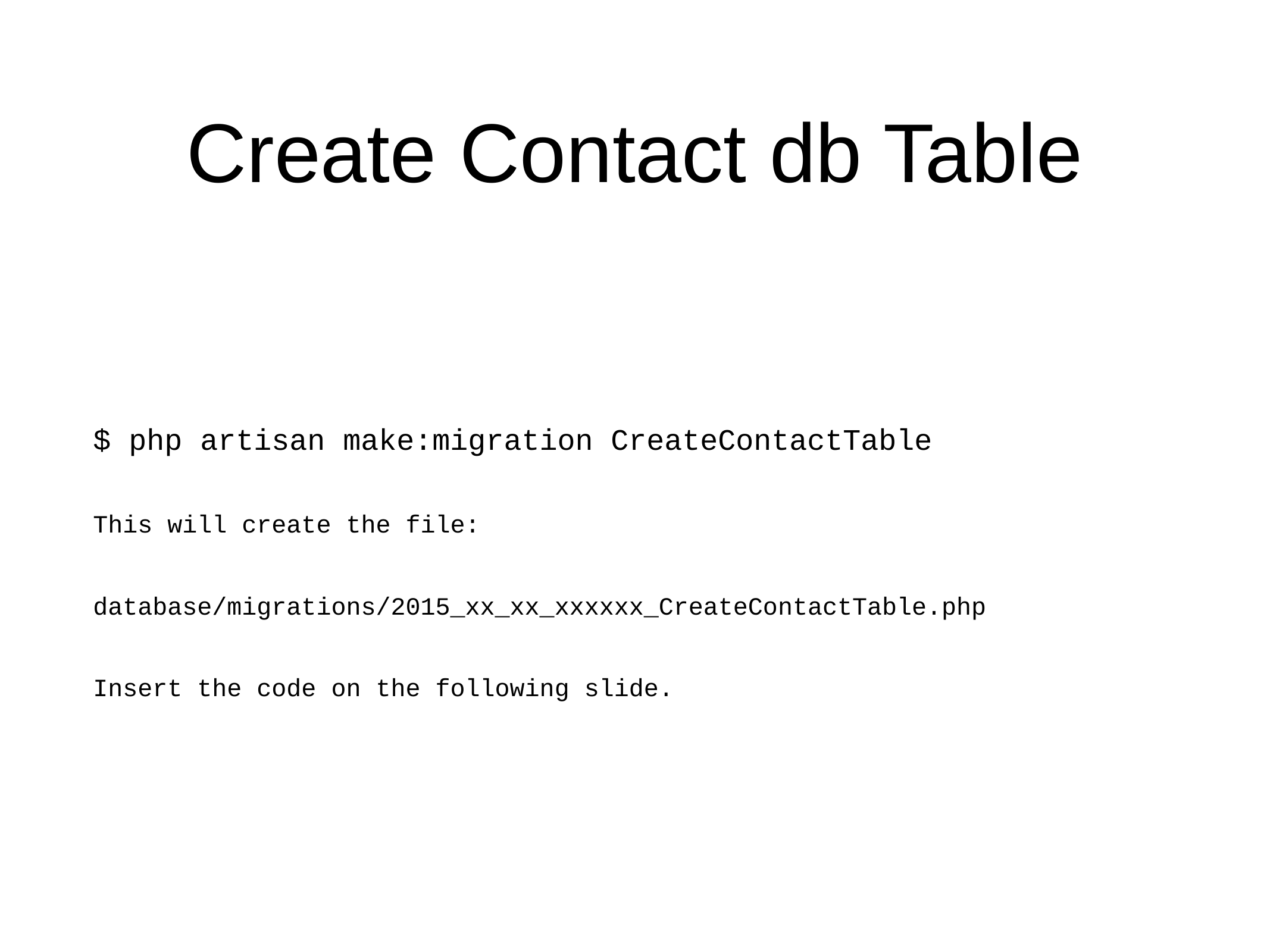

# Create Contact db Table
$ php artisan make:migration CreateContactTable
This will create the file:
database/migrations/2015_xx_xx_xxxxxx_CreateContactTable.php
Insert the code on the following slide.